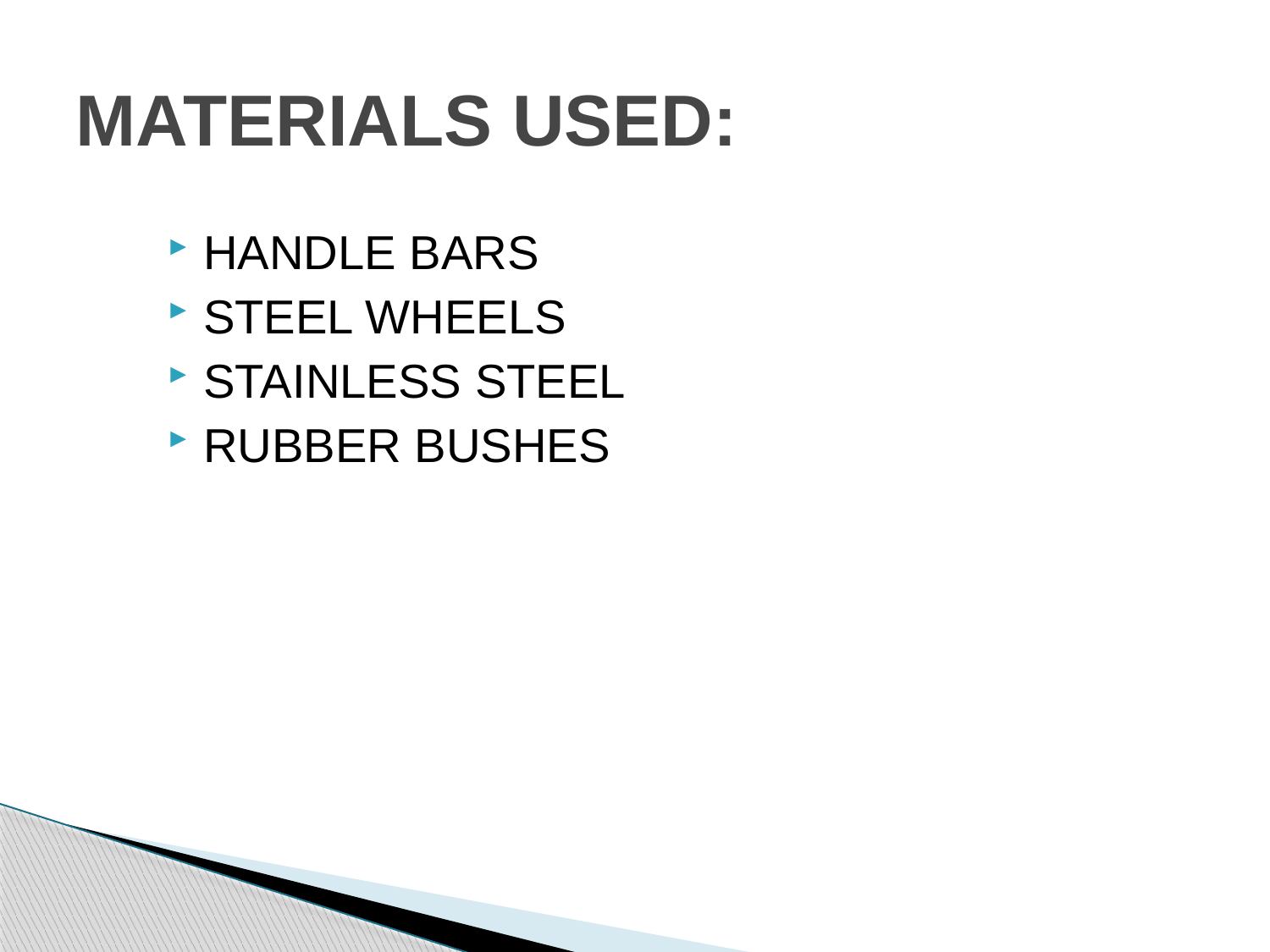

# MATERIALS USED:
HANDLE BARS
STEEL WHEELS
STAINLESS STEEL
RUBBER BUSHES